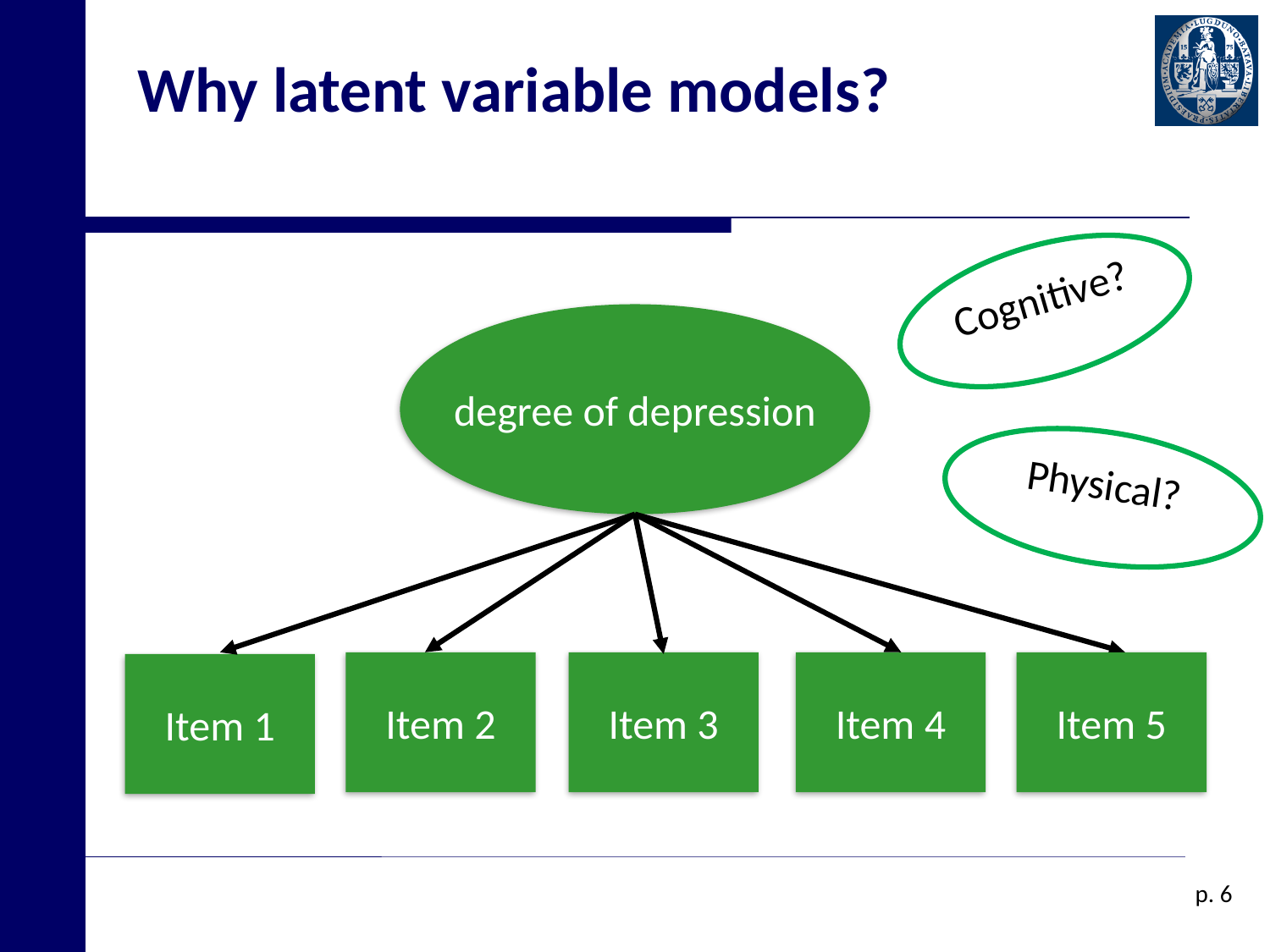

Why latent variable models?
Cognitive?
degree of depression
Physical?

Item 2
Item 3
Item 4
Item 5
Item 1
p. 6